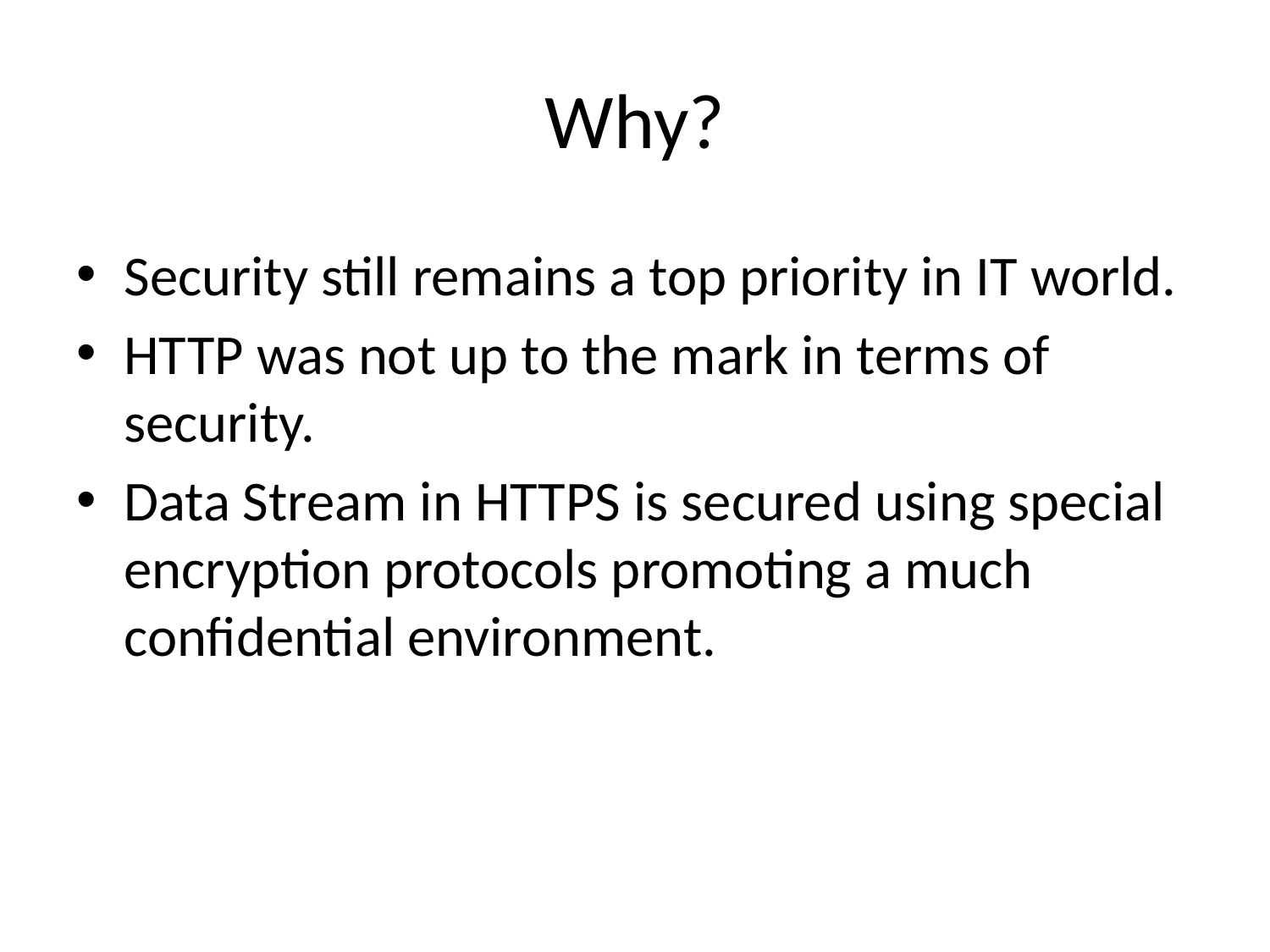

# Why?
Security still remains a top priority in IT world.
HTTP was not up to the mark in terms of security.
Data Stream in HTTPS is secured using special encryption protocols promoting a much confidential environment.